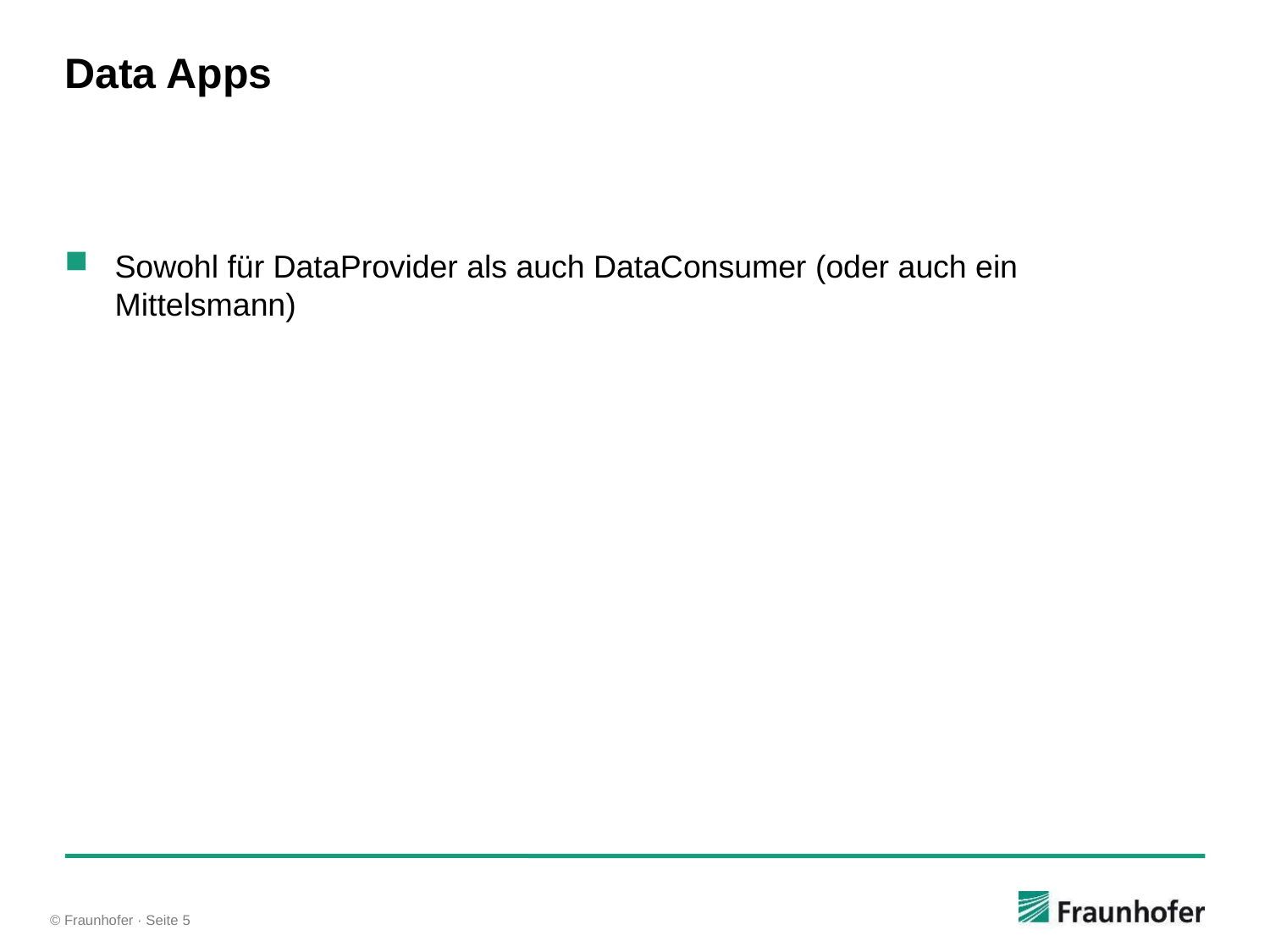

# Data Apps
Sowohl für DataProvider als auch DataConsumer (oder auch ein Mittelsmann)